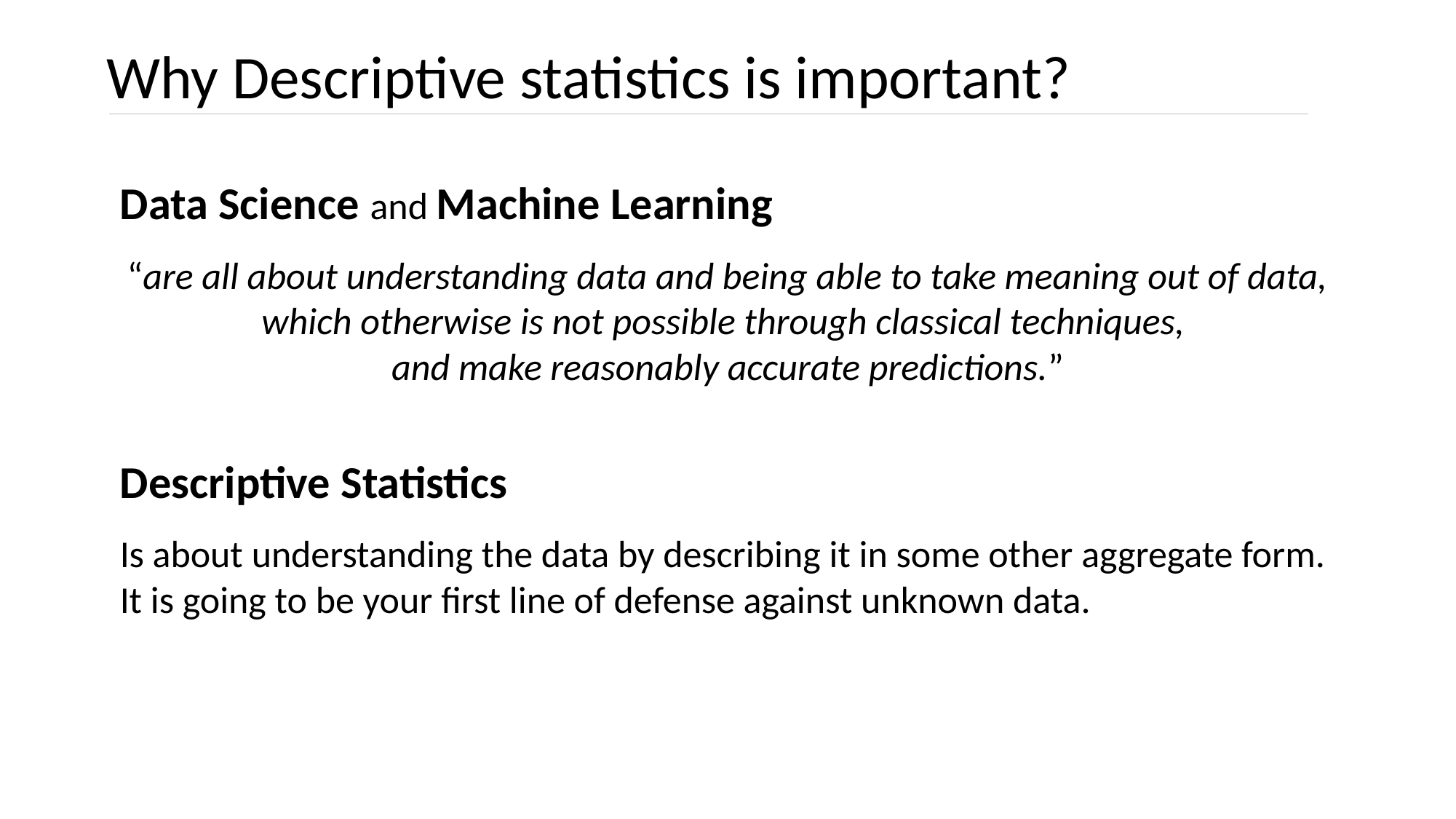

# Why Descriptive statistics is important?
Data Science and Machine Learning
“are all about understanding data and being able to take meaning out of data, which otherwise is not possible through classical techniques,
and make reasonably accurate predictions.”
Descriptive Statistics
Is about understanding the data by describing it in some other aggregate form. It is going to be your first line of defense against unknown data.